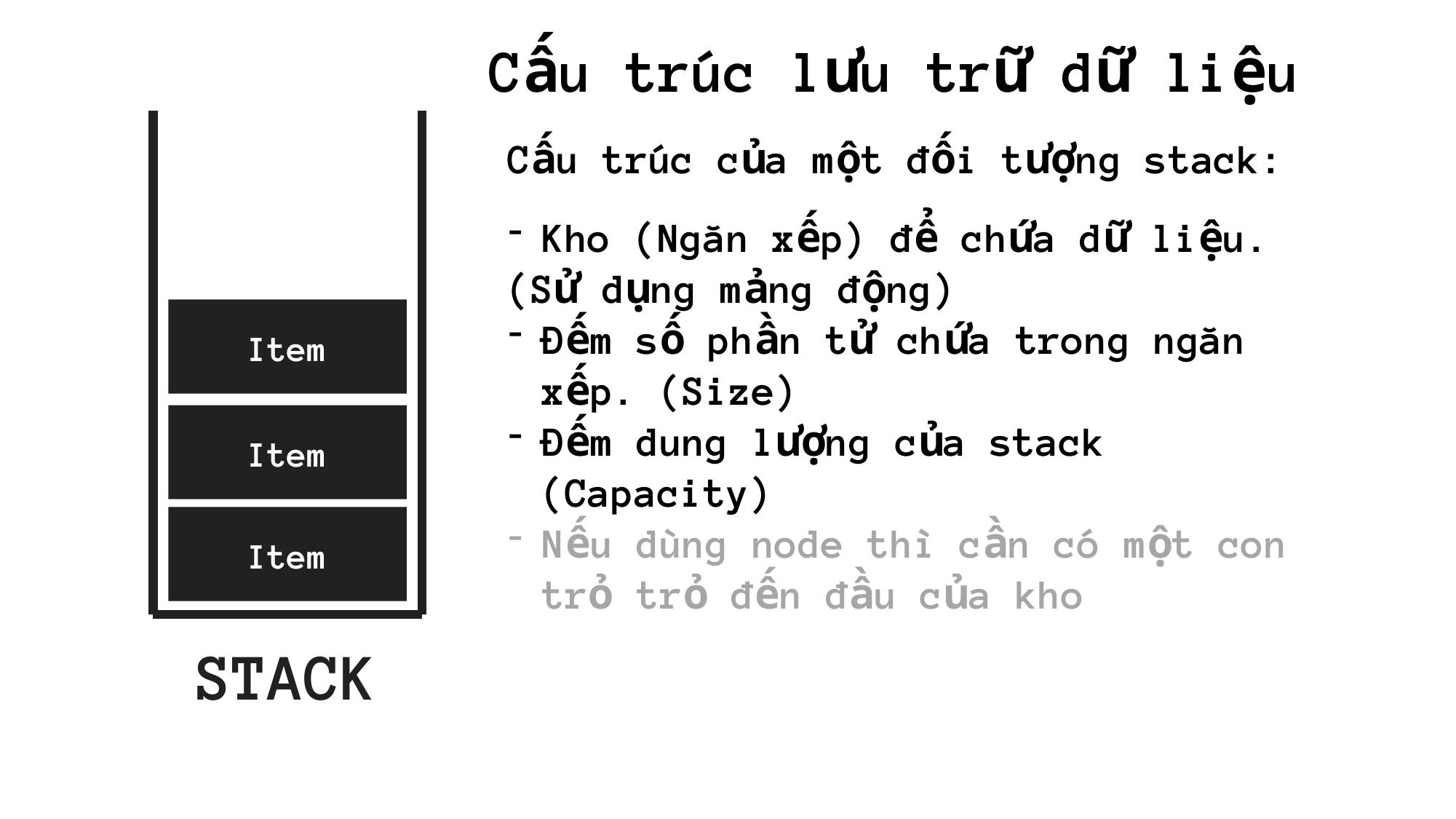

Cấu trúc lưu trữ dữ liệu
Cấu trúc của một đối tượng stack:
Kho (Ngăn xếp) để chứa dữ liệu.
(Sử dụng mảng động)
Đếm số phần tử chứa trong ngăn xếp. (Size)
Đếm dung lượng của stack (Capacity)
Nếu dùng node thì cần có một con trỏ trỏ đến đầu của kho
Item
Item
Item
STACK